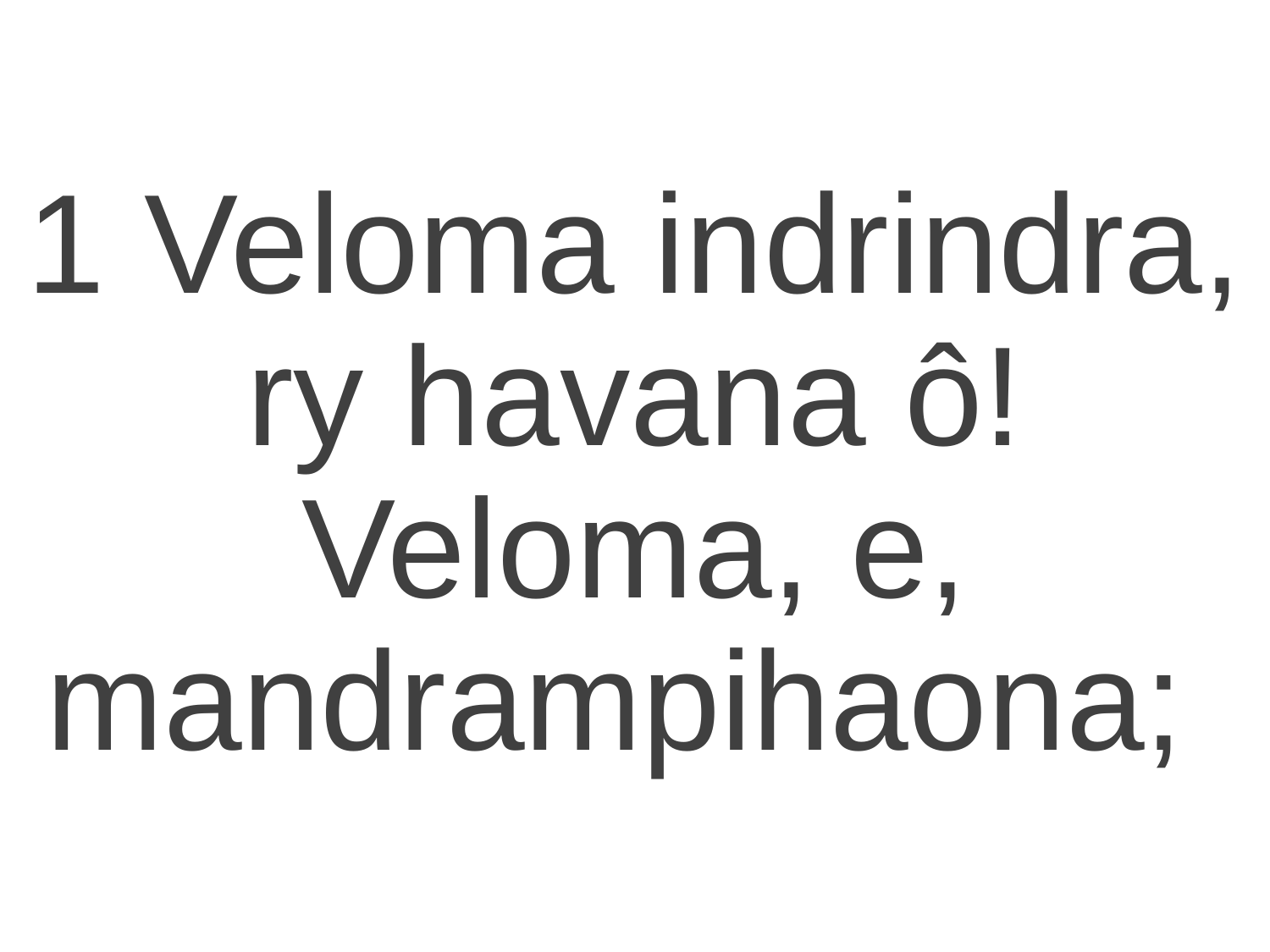

1 Veloma indrindra, ry havana ô!
Veloma, e, mandrampihaona;